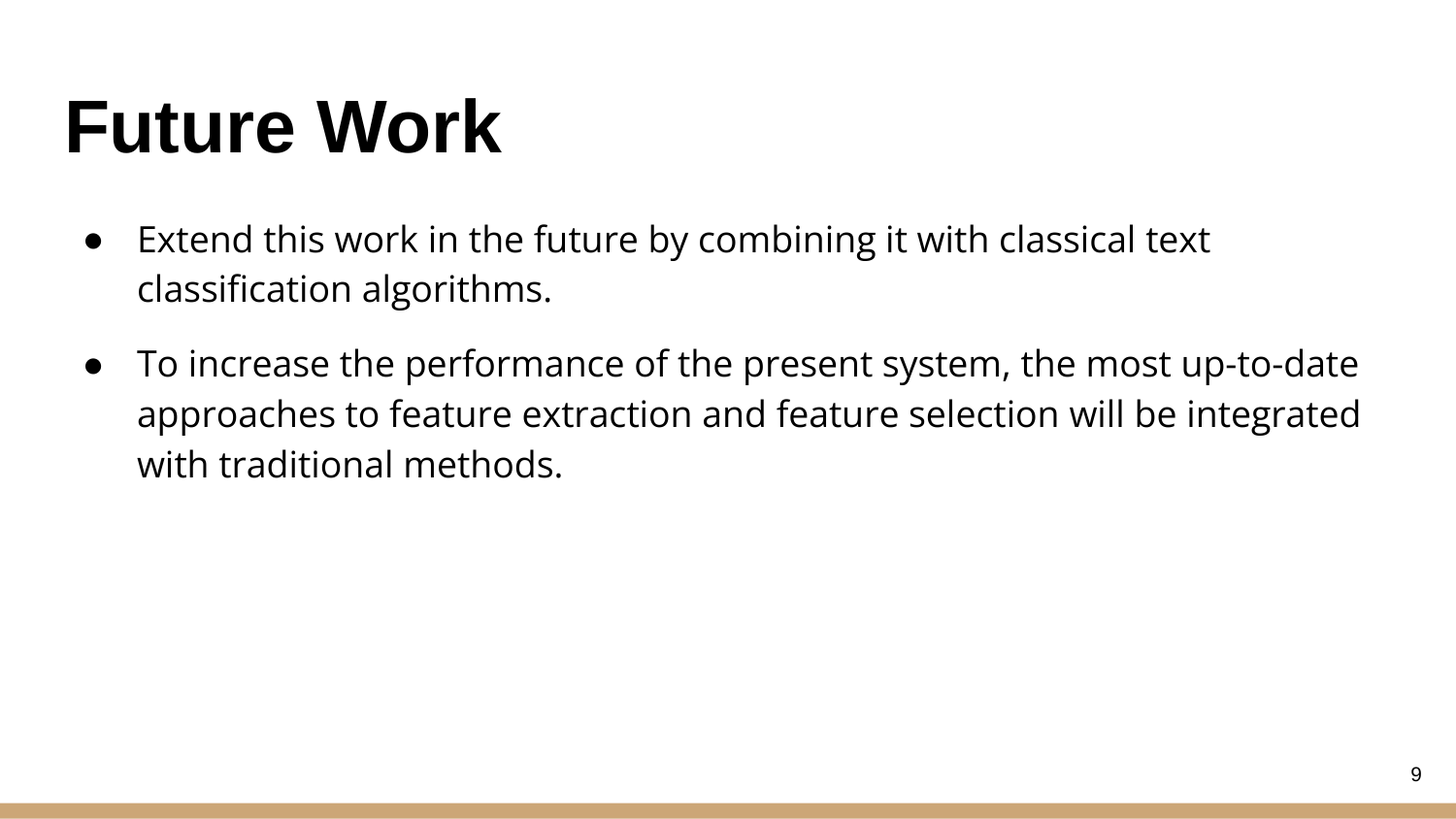

# Future Work
Extend this work in the future by combining it with classical text classification algorithms.
To increase the performance of the present system, the most up-to-date approaches to feature extraction and feature selection will be integrated with traditional methods.

9